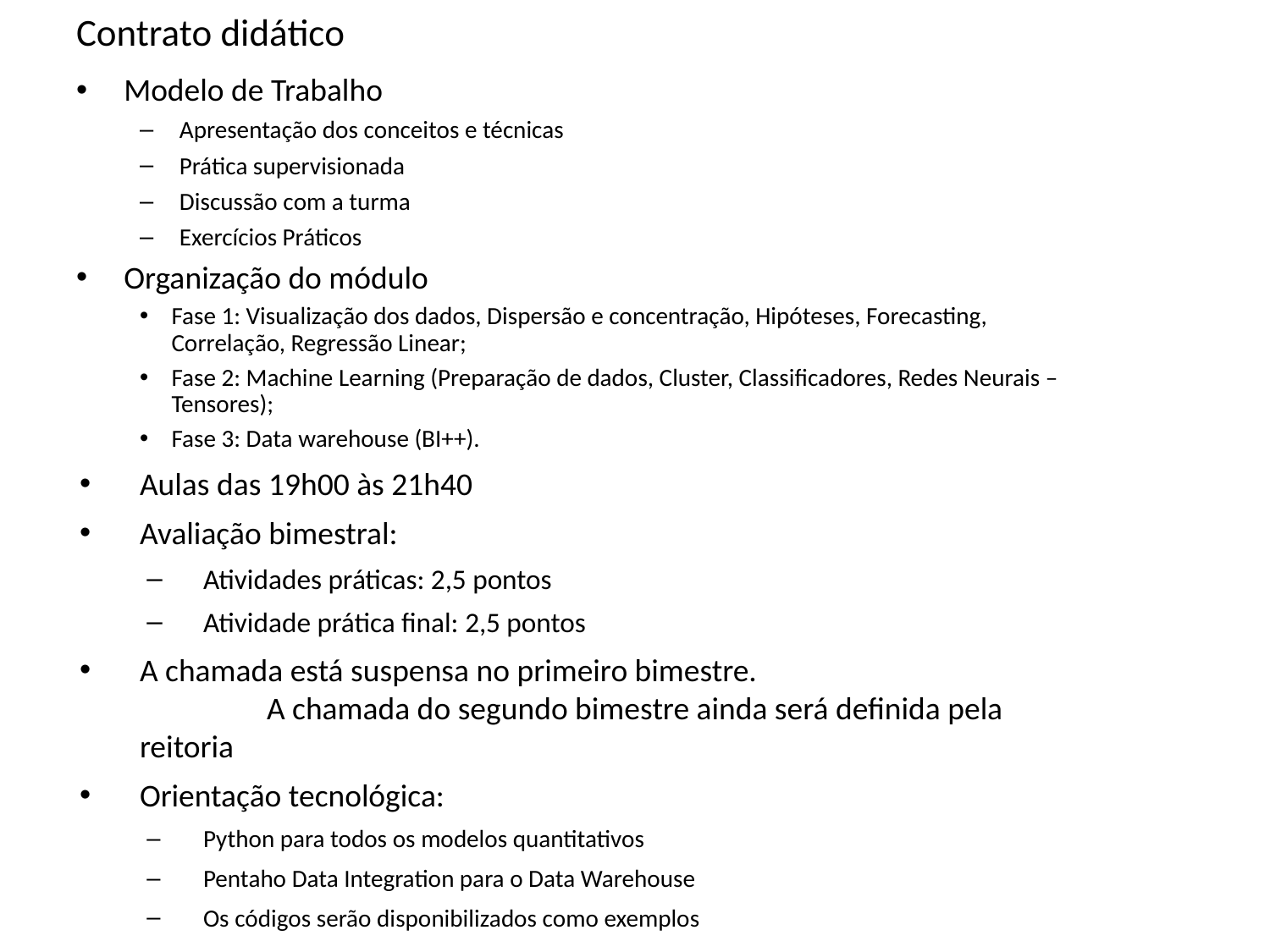

# Contrato didático
Modelo de Trabalho
Apresentação dos conceitos e técnicas
Prática supervisionada
Discussão com a turma
Exercícios Práticos
Organização do módulo
Fase 1: Visualização dos dados, Dispersão e concentração, Hipóteses, Forecasting, Correlação, Regressão Linear;
Fase 2: Machine Learning (Preparação de dados, Cluster, Classificadores, Redes Neurais – Tensores);
Fase 3: Data warehouse (BI++).
Aulas das 19h00 às 21h40
Avaliação bimestral:
Atividades práticas: 2,5 pontos
Atividade prática final: 2,5 pontos
A chamada está suspensa no primeiro bimestre.
	A chamada do segundo bimestre ainda será definida pela reitoria
Orientação tecnológica:
Python para todos os modelos quantitativos
Pentaho Data Integration para o Data Warehouse
Os códigos serão disponibilizados como exemplos